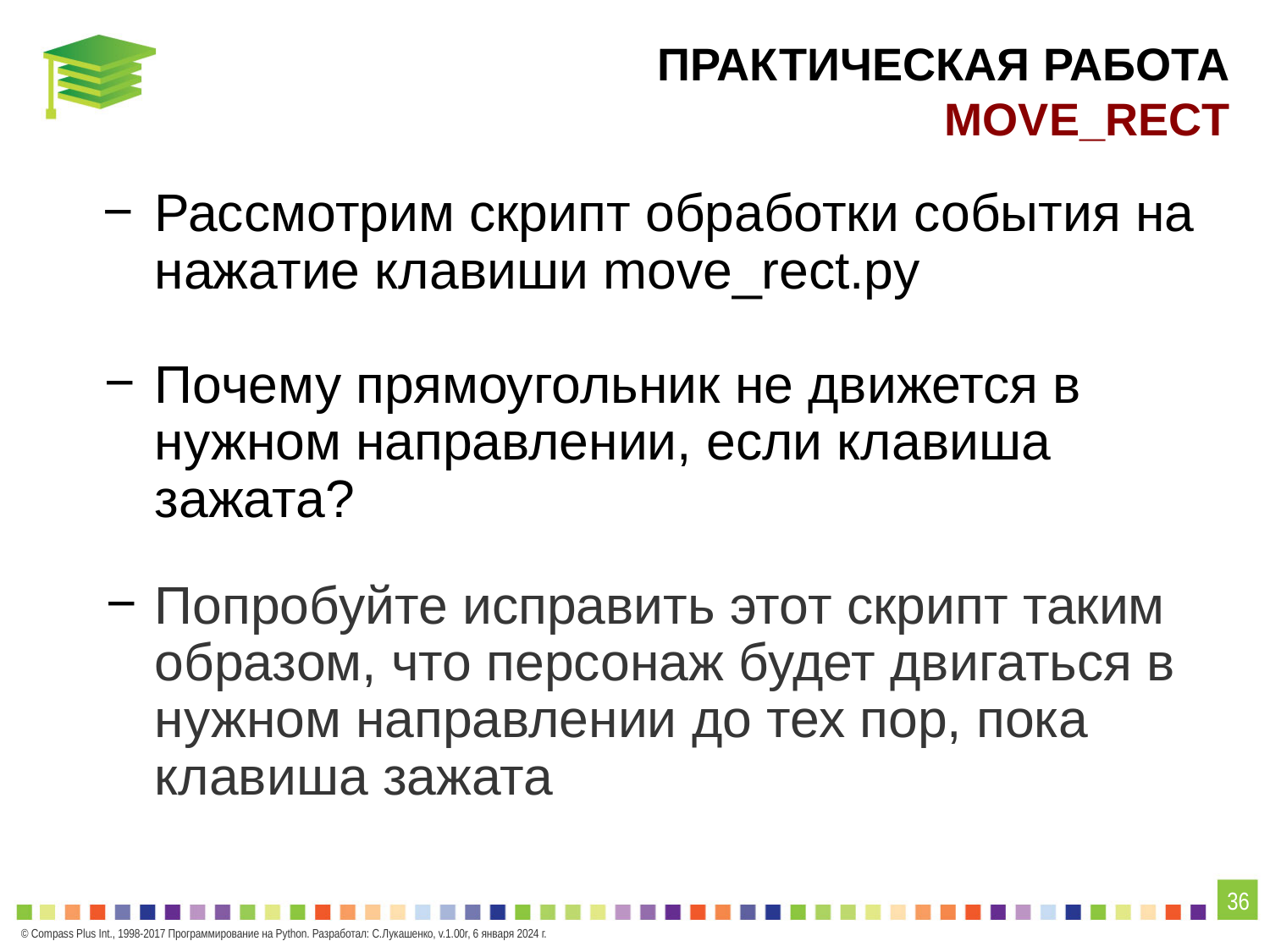

# ПРАКТИЧЕСКАЯ РАБОТА MOVE_RECT
Рассмотрим скрипт обработки события на нажатие клавиши move_rect.py

Почему прямоугольник не движется в нужном направлении, если клавиша зажата?

Попробуйте исправить этот скрипт таким образом, что персонаж будет двигаться в нужном направлении до тех пор, пока клавиша зажата